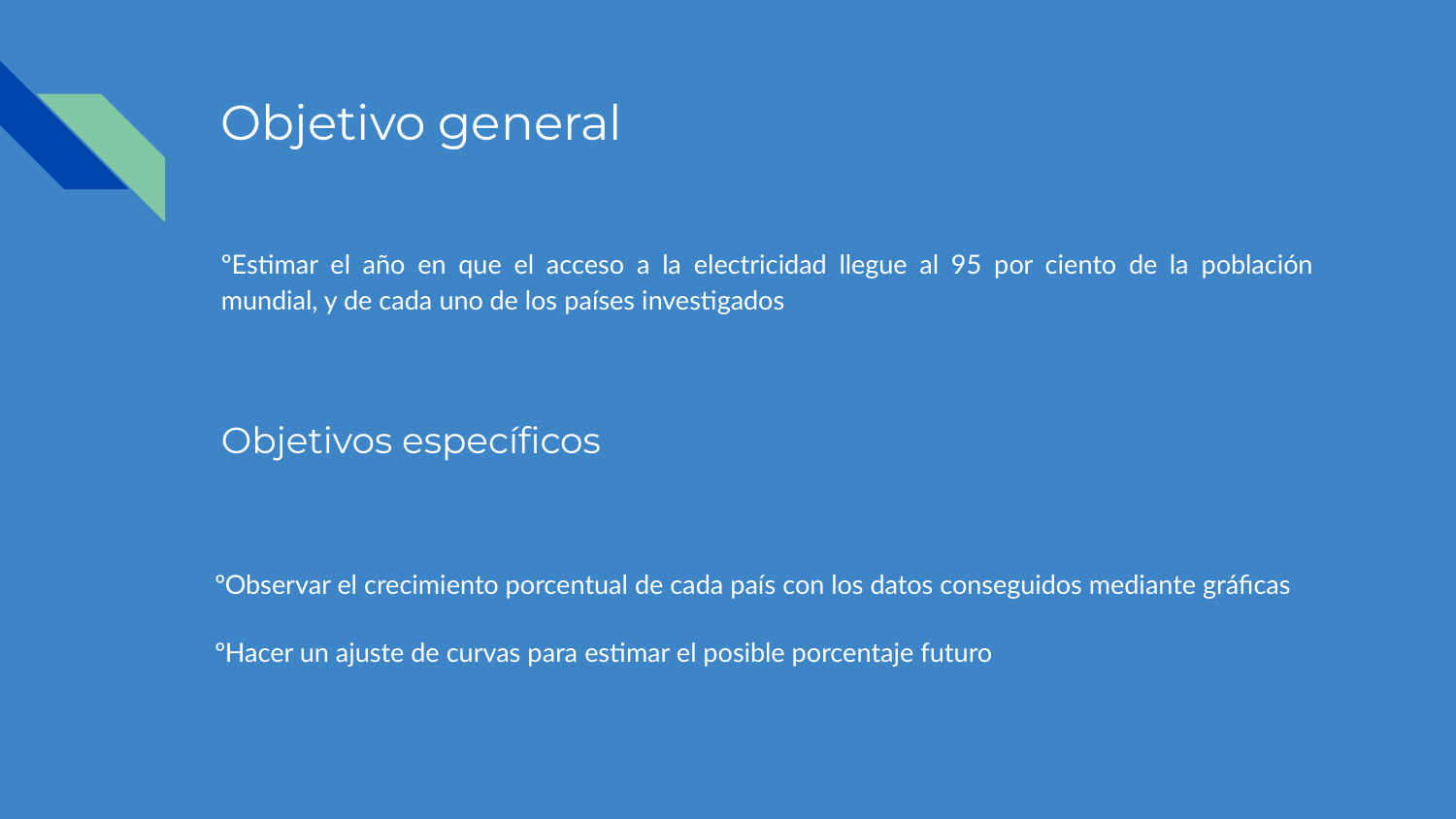

# Objetivo general
ºEstimar el año en que el acceso a la electricidad llegue al 95 por ciento de la población mundial, y de cada uno de los países investigados
Objetivos específicos

ºObservar el crecimiento porcentual de cada país con los datos conseguidos mediante gráficas
ºHacer un ajuste de curvas para estimar el posible porcentaje futuro